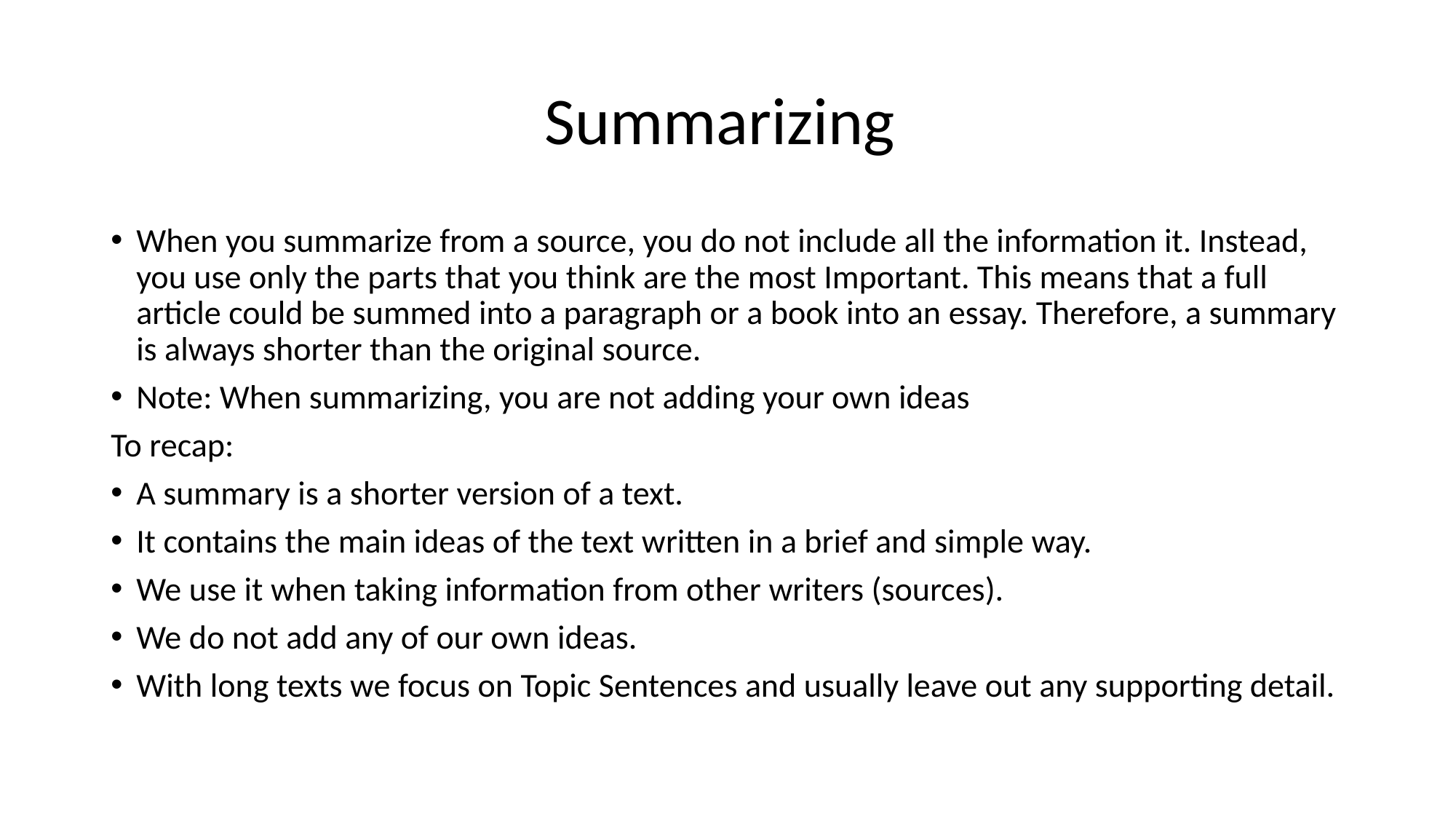

# Summarizing
When you summarize from a source, you do not include all the information it. Instead, you use only the parts that you think are the most Important. This means that a full article could be summed into a paragraph or a book into an essay. Therefore, a summary is always shorter than the original source.
Note: When summarizing, you are not adding your own ideas
To recap:
A summary is a shorter version of a text.
It contains the main ideas of the text written in a brief and simple way.
We use it when taking information from other writers (sources).
We do not add any of our own ideas.
With long texts we focus on Topic Sentences and usually leave out any supporting detail.